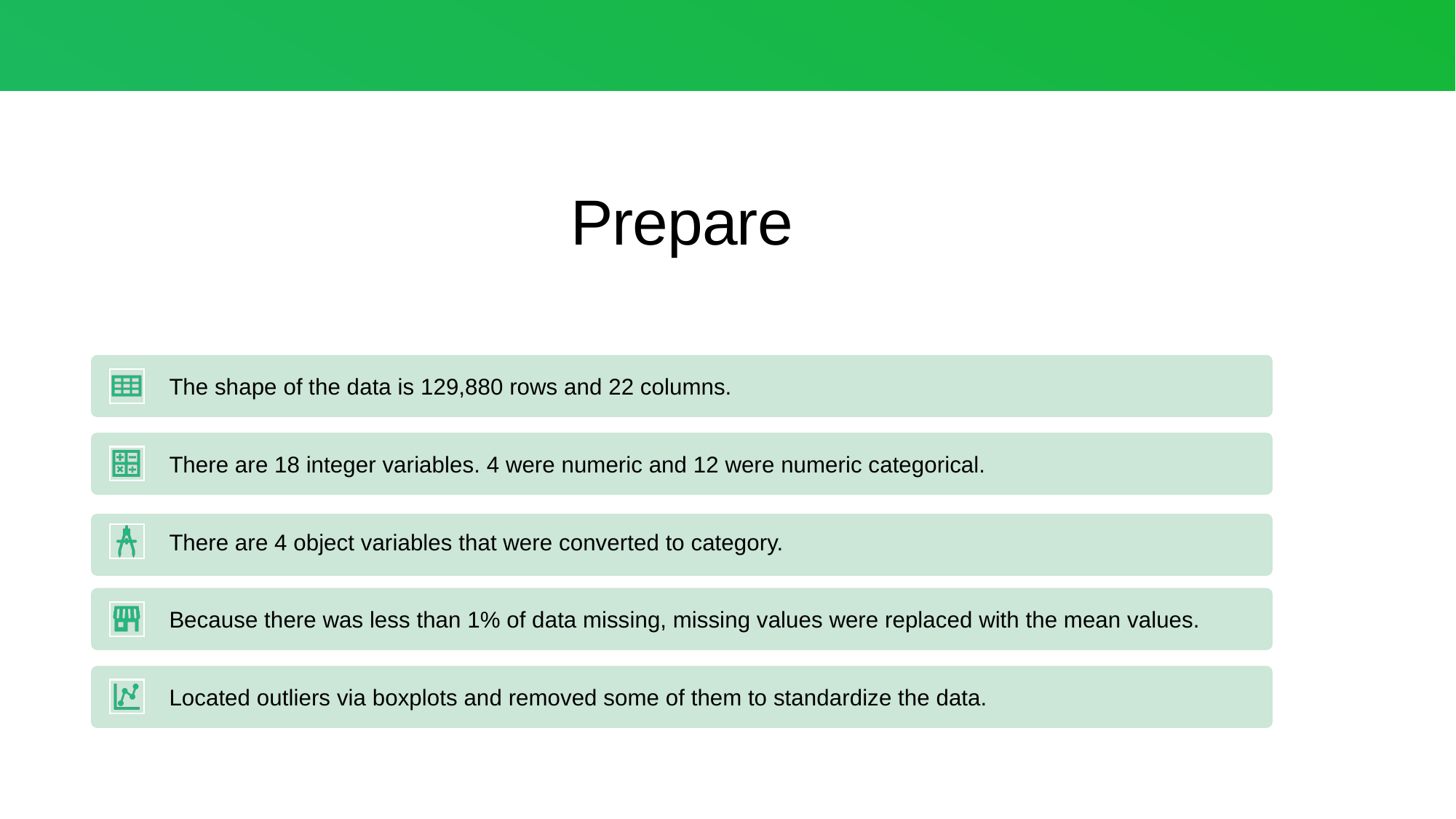

# Prepare
The shape of the data is 129,880 rows and 22 columns.
There are 18 integer variables. 4 were numeric and 12 were numeric categorical.
There are 4 object variables that were converted to category.
Because there was less than 1% of data missing, missing values were replaced with the mean values.
Located outliers via boxplots and removed some of them to standardize the data.